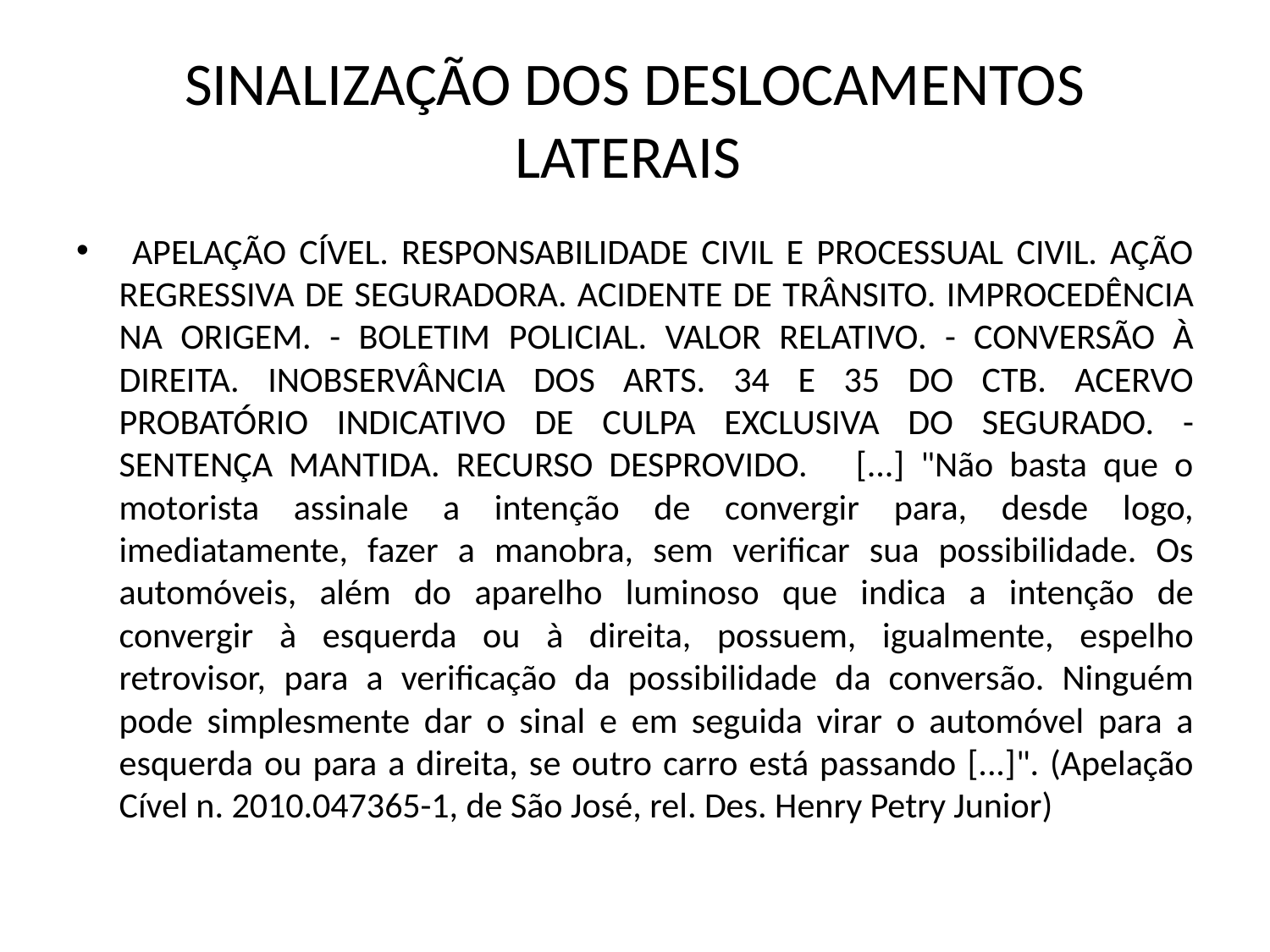

# SINALIZAÇÃO DOS DESLOCAMENTOS LATERAIS
 APELAÇÃO CÍVEL. RESPONSABILIDADE CIVIL E PROCESSUAL CIVIL. AÇÃO REGRESSIVA DE SEGURADORA. ACIDENTE DE TRÂNSITO. IMPROCEDÊNCIA NA ORIGEM. - BOLETIM POLICIAL. VALOR RELATIVO. - CONVERSÃO À DIREITA. INOBSERVÂNCIA DOS ARTS. 34 E 35 DO CTB. ACERVO PROBATÓRIO INDICATIVO DE CULPA EXCLUSIVA DO SEGURADO. - SENTENÇA MANTIDA. RECURSO DESPROVIDO.   [...] "Não basta que o motorista assinale a intenção de convergir para, desde logo, imediatamente, fazer a manobra, sem verificar sua possibilidade. Os automóveis, além do aparelho luminoso que indica a intenção de convergir à esquerda ou à direita, possuem, igualmente, espelho retrovisor, para a verificação da possibilidade da conversão. Ninguém pode simplesmente dar o sinal e em seguida virar o automóvel para a esquerda ou para a direita, se outro carro está passando [...]". (Apelação Cível n. 2010.047365-1, de São José, rel. Des. Henry Petry Junior)